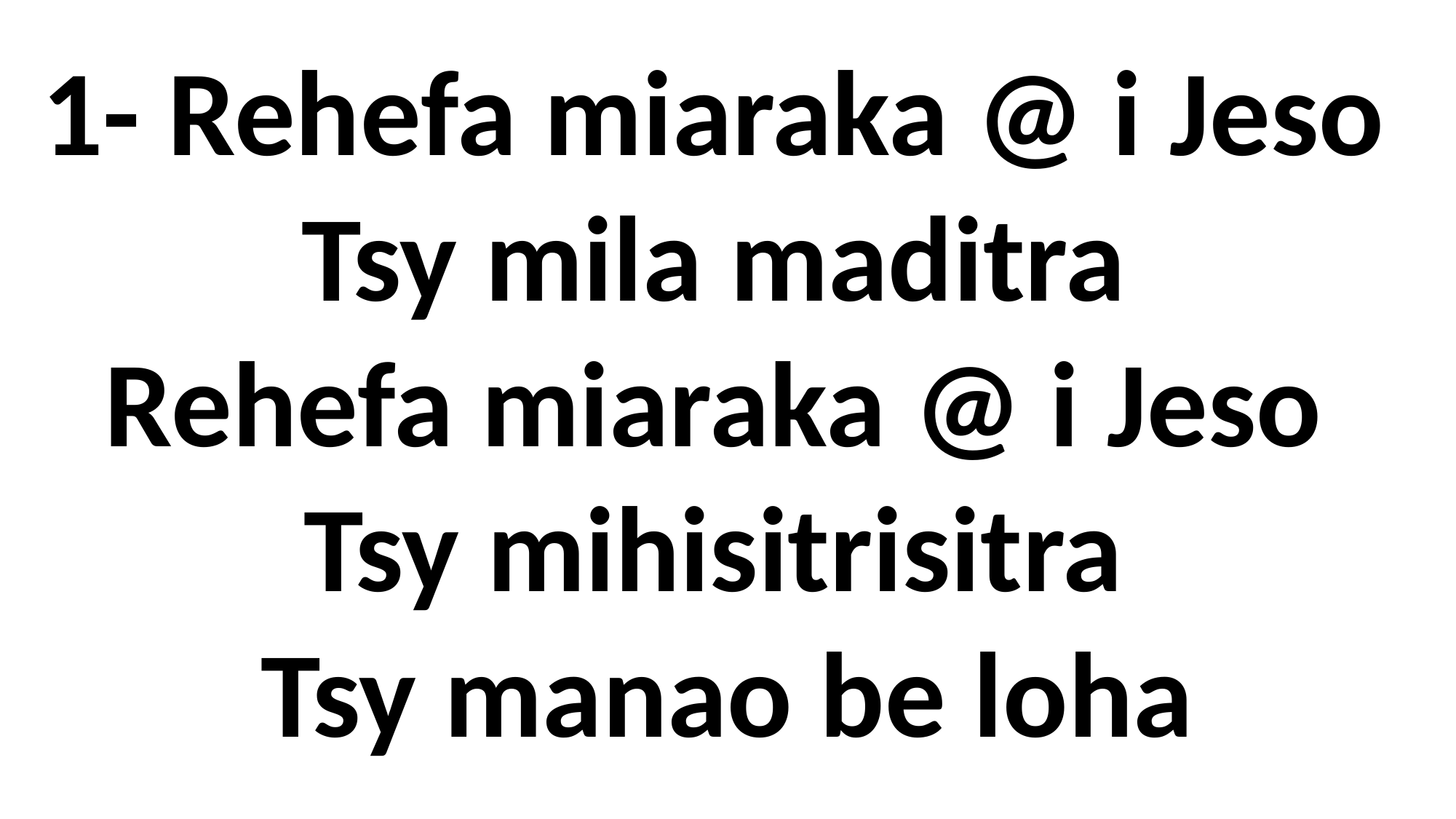

1- Rehefa miaraka @ i Jeso
Tsy mila maditra
Rehefa miaraka @ i Jeso
Tsy mihisitrisitra
Tsy manao be loha